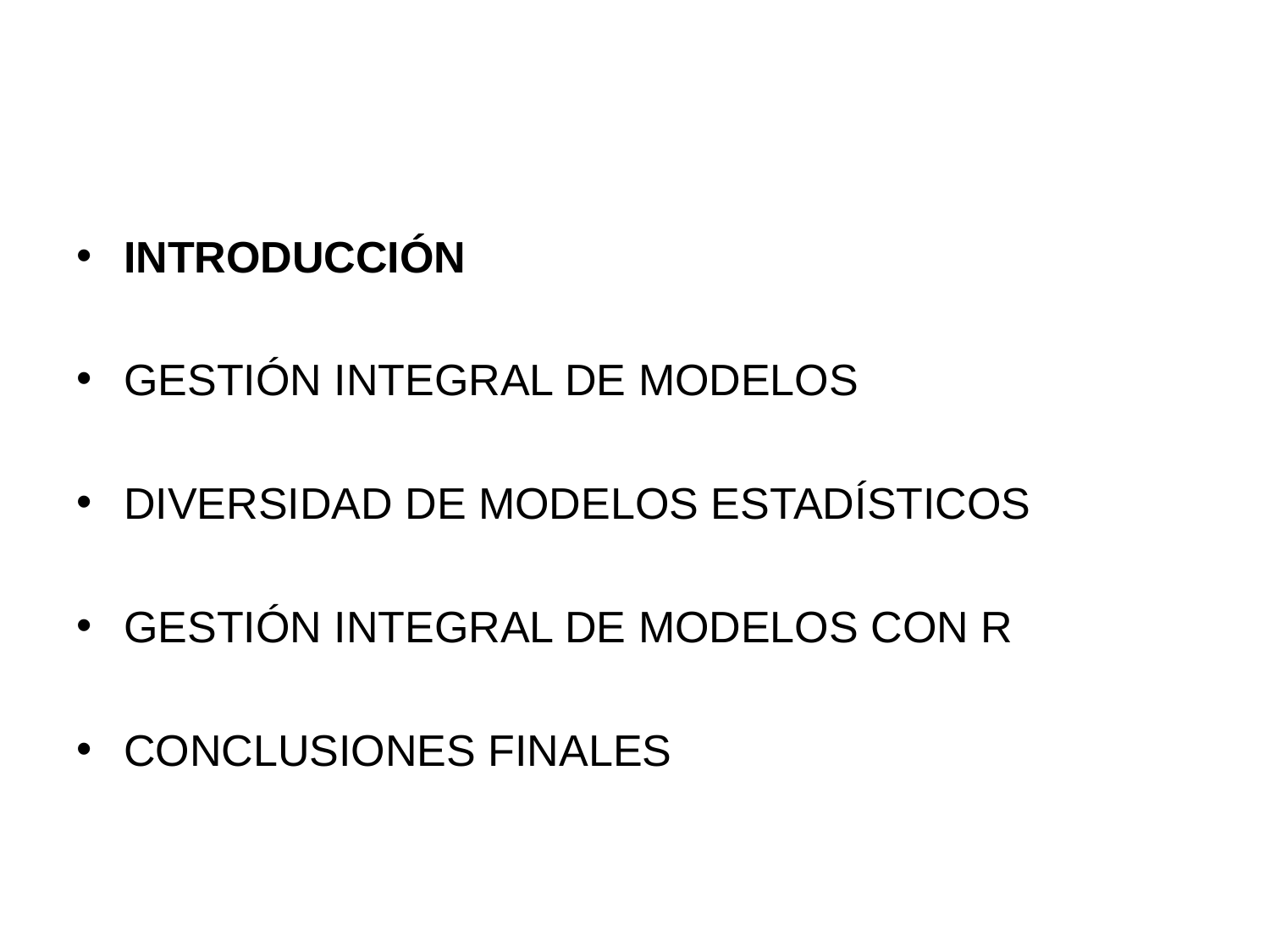

INTRODUCCIÓN

GESTIÓN INTEGRAL DE MODELOS

DIVERSIDAD DE MODELOS ESTADÍSTICOS

GESTIÓN INTEGRAL DE MODELOS CON R

CONCLUSIONES FINALES